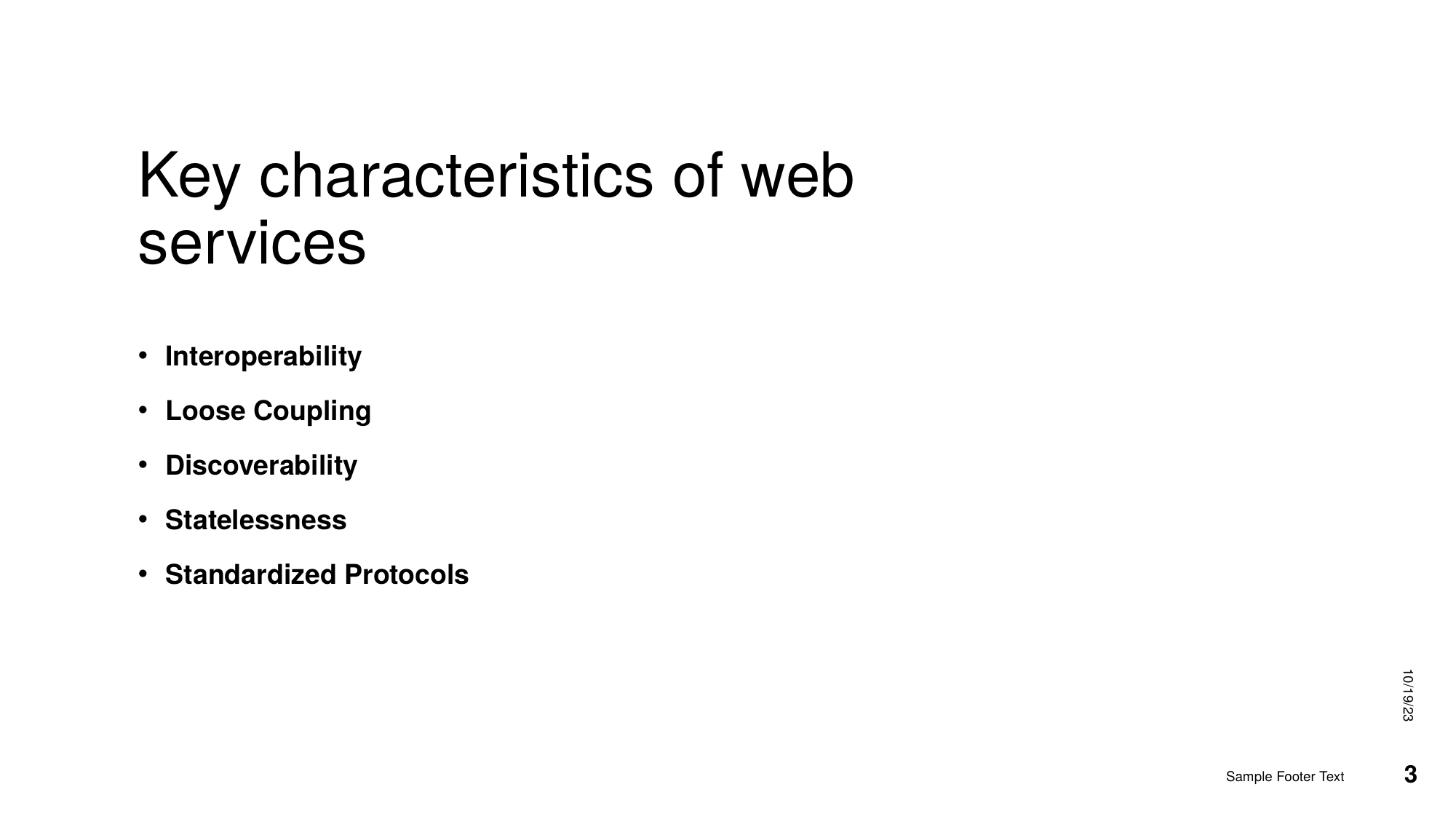

# Key characteristics of web services
Interoperability
Loose Coupling
Discoverability
Statelessness
Standardized Protocols
10/19/23
Sample Footer Text
3